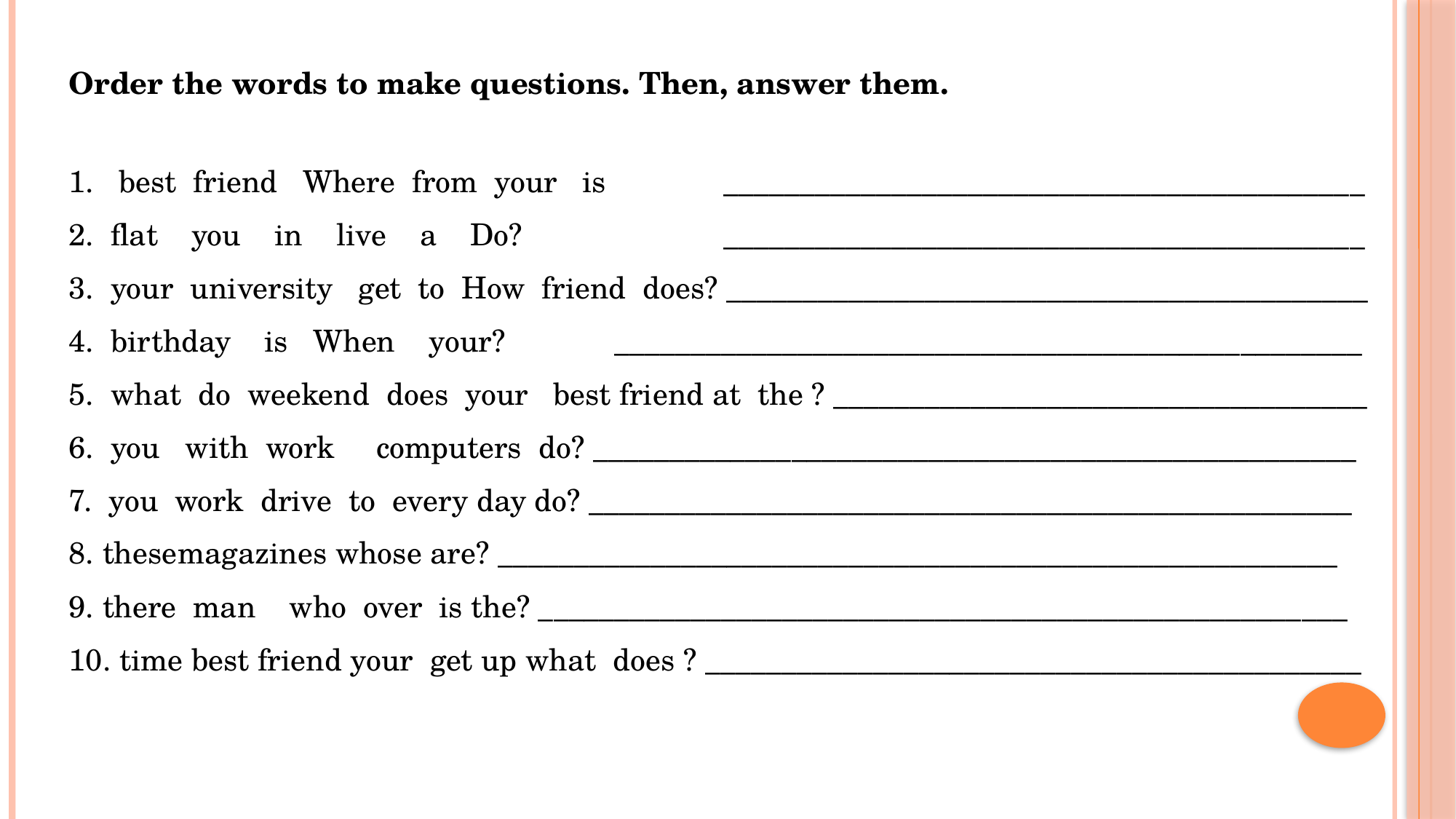

Order the words to make questions. Then, answer them.

1.   best  friend   Where  from  your   is 	__________________________________________
2.  flat    you    in    live    a    Do?	   	__________________________________________
3.  your  university   get  to  How  friend  does? __________________________________________
4.  birthday    is   When    your?	_________________________________________________
5.  what  do  weekend  does  your   best friend at  the ? ___________________________________
6.  you   with  work     computers  do? __________________________________________________
7.  you  work  drive  to  every day do? __________________________________________________
8. these	magazines whose are? _______________________________________________________
9. there  man    who  over  is the? _____________________________________________________
10. time best friend your  get up what  does ? ___________________________________________